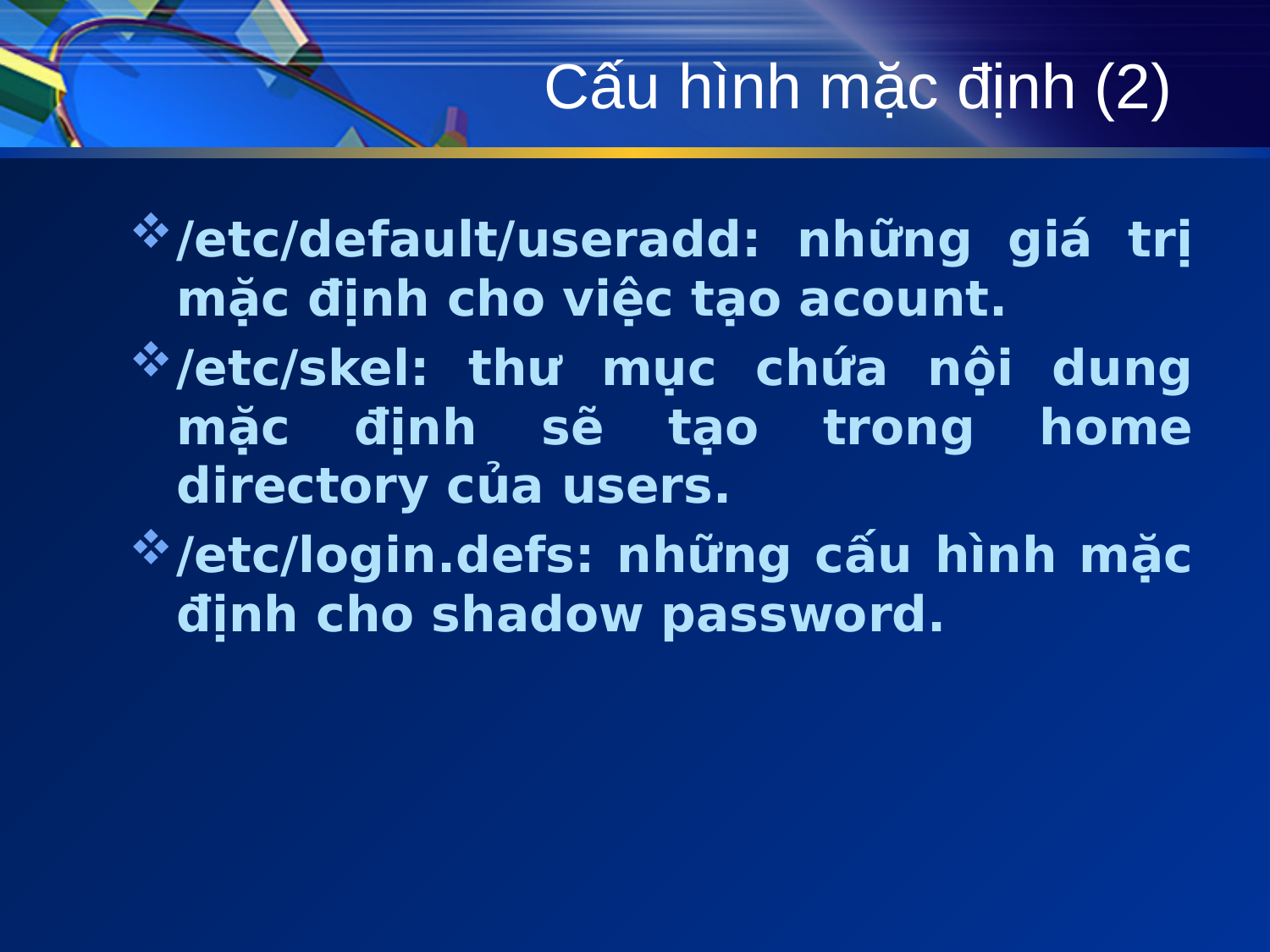

# Cấu hình mặc định (2)
/etc/default/useradd: những giá trị mặc định cho việc tạo acount.
/etc/skel: thư mục chứa nội dung mặc định sẽ tạo trong home directory của users.
/etc/login.defs: những cấu hình mặc định cho shadow password.